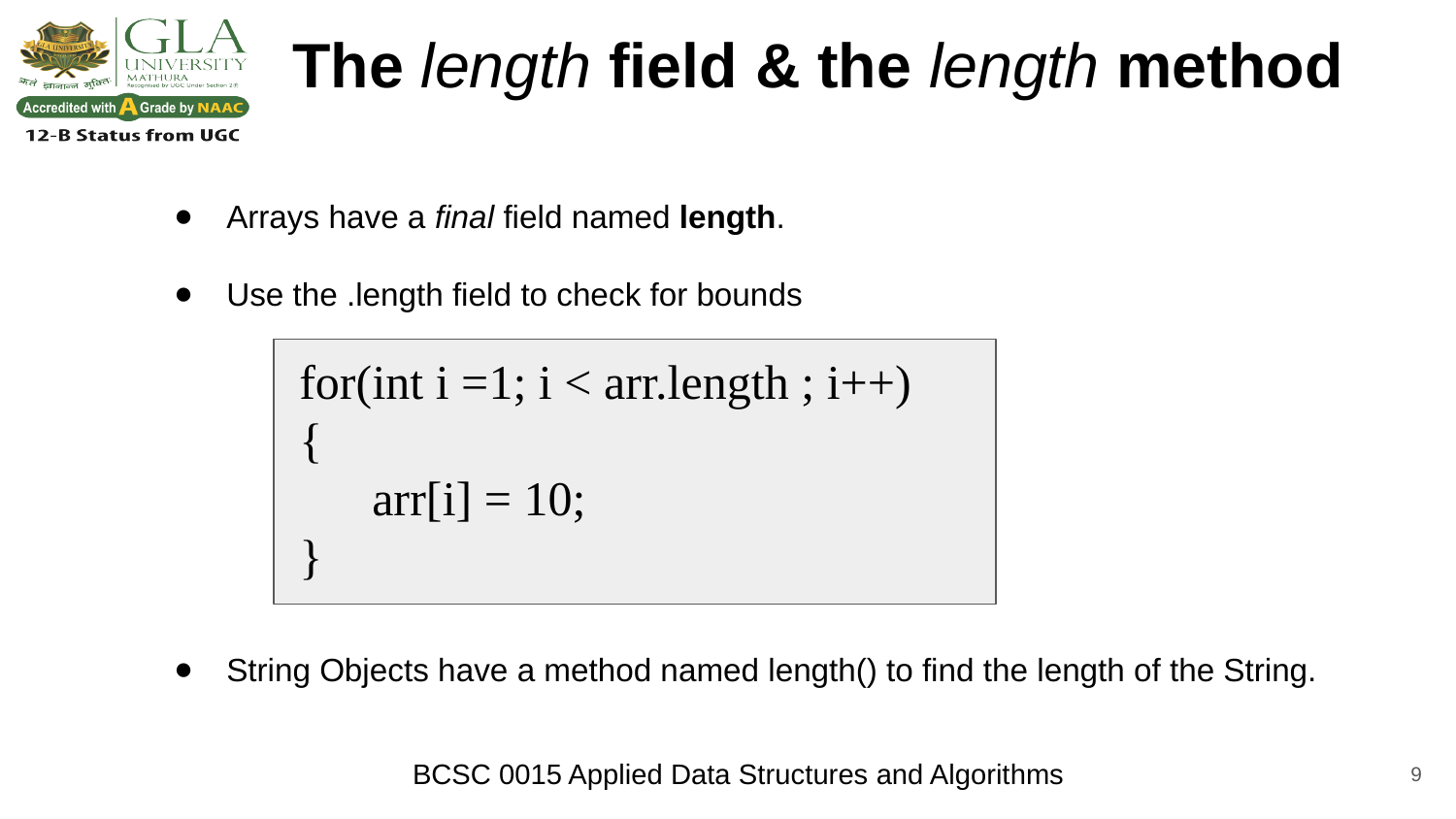

# The length field & the length method
Arrays have a final field named length.

Use the .length field to check for bounds

for(int i =1; i < arr.length ; i++)
{
arr[i] = 10;
}

String Objects have a method named length() to find the length of the String.

9